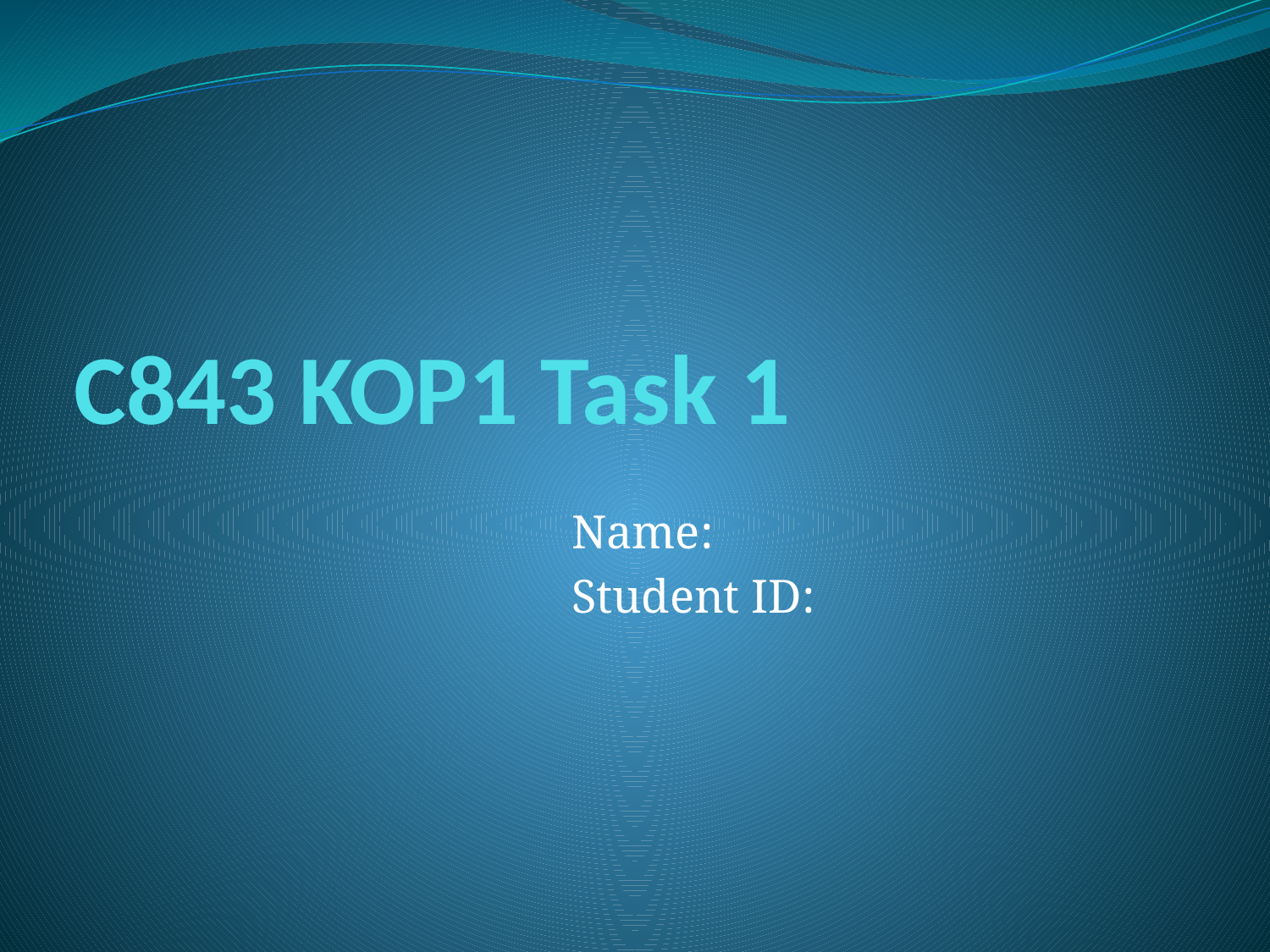

# C843 KOP1 Task 1
Name:
Student ID: